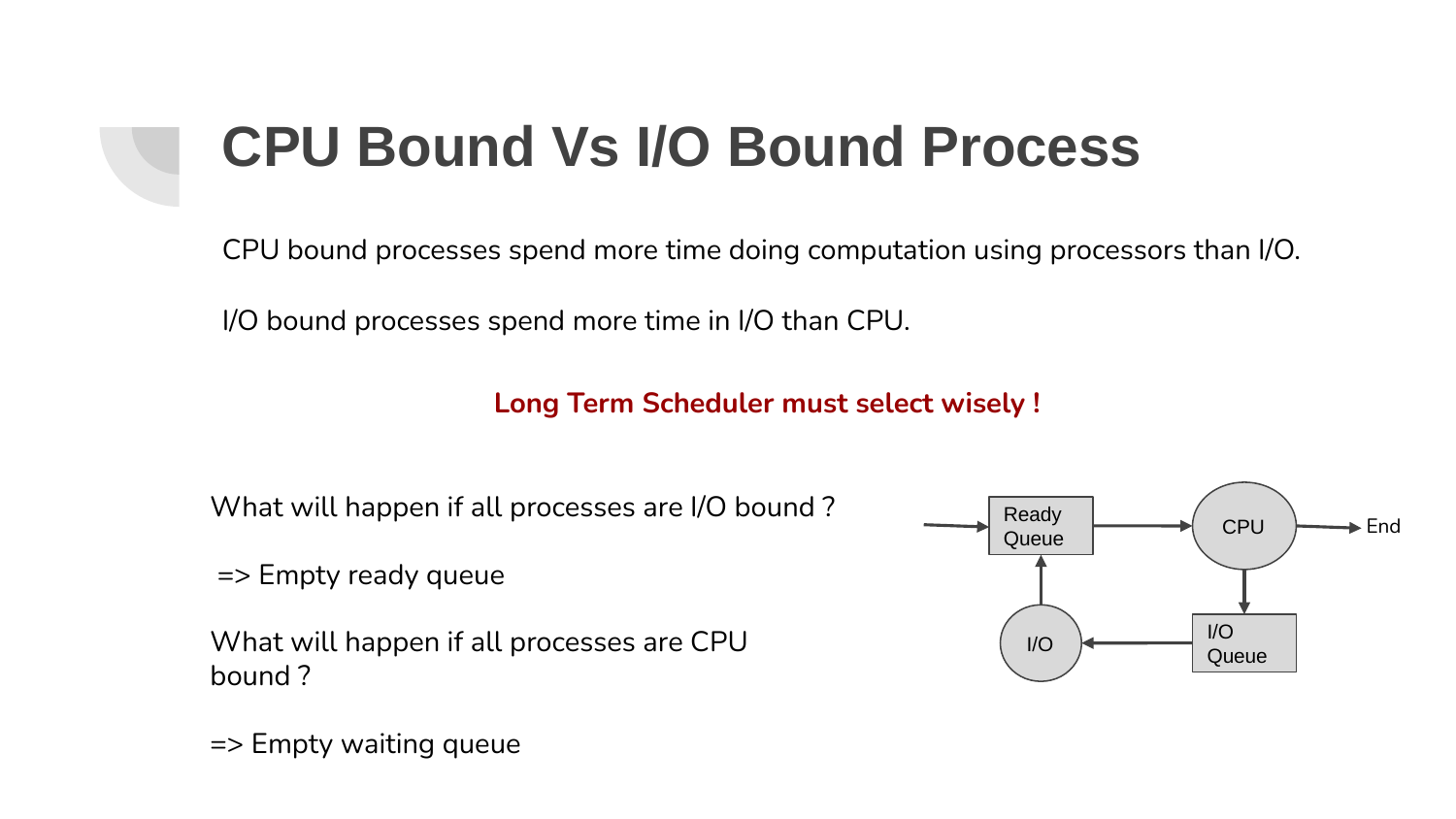

# CPU Bound Vs I/O Bound Process
CPU bound processes spend more time doing computation using processors than I/O.
I/O bound processes spend more time in I/O than CPU.
Long Term Scheduler must select wisely !
What will happen if all processes are I/O bound ?

 => Empty ready queue

What will happen if all processes are CPU bound ?

=> Empty waiting queue

CPU
Ready Queue
End
I/O
I/O Queue